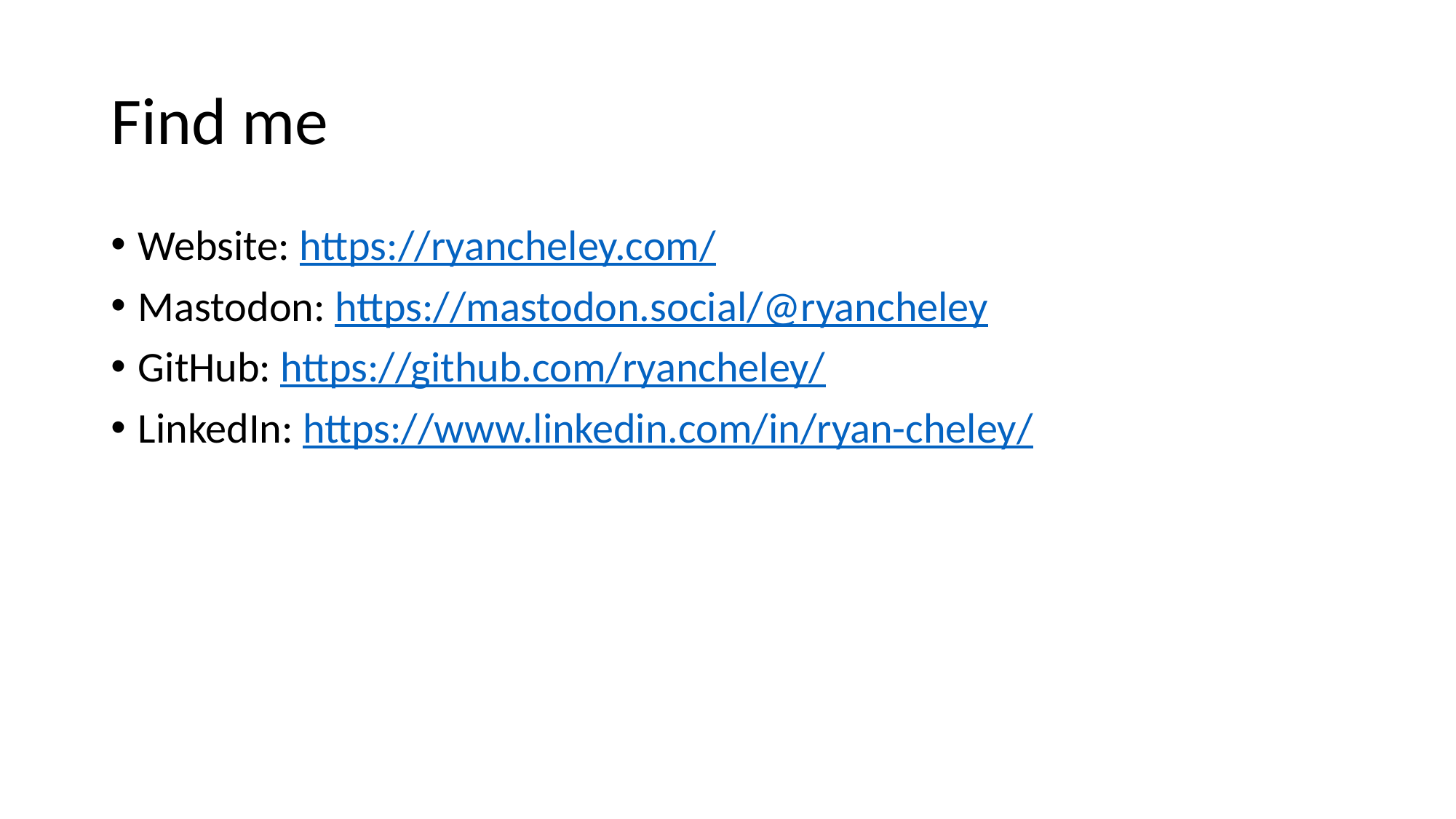

# Find me
Website: https://ryancheley.com/
Mastodon: https://mastodon.social/@ryancheley
GitHub: https://github.com/ryancheley/
LinkedIn: https://www.linkedin.com/in/ryan-cheley/